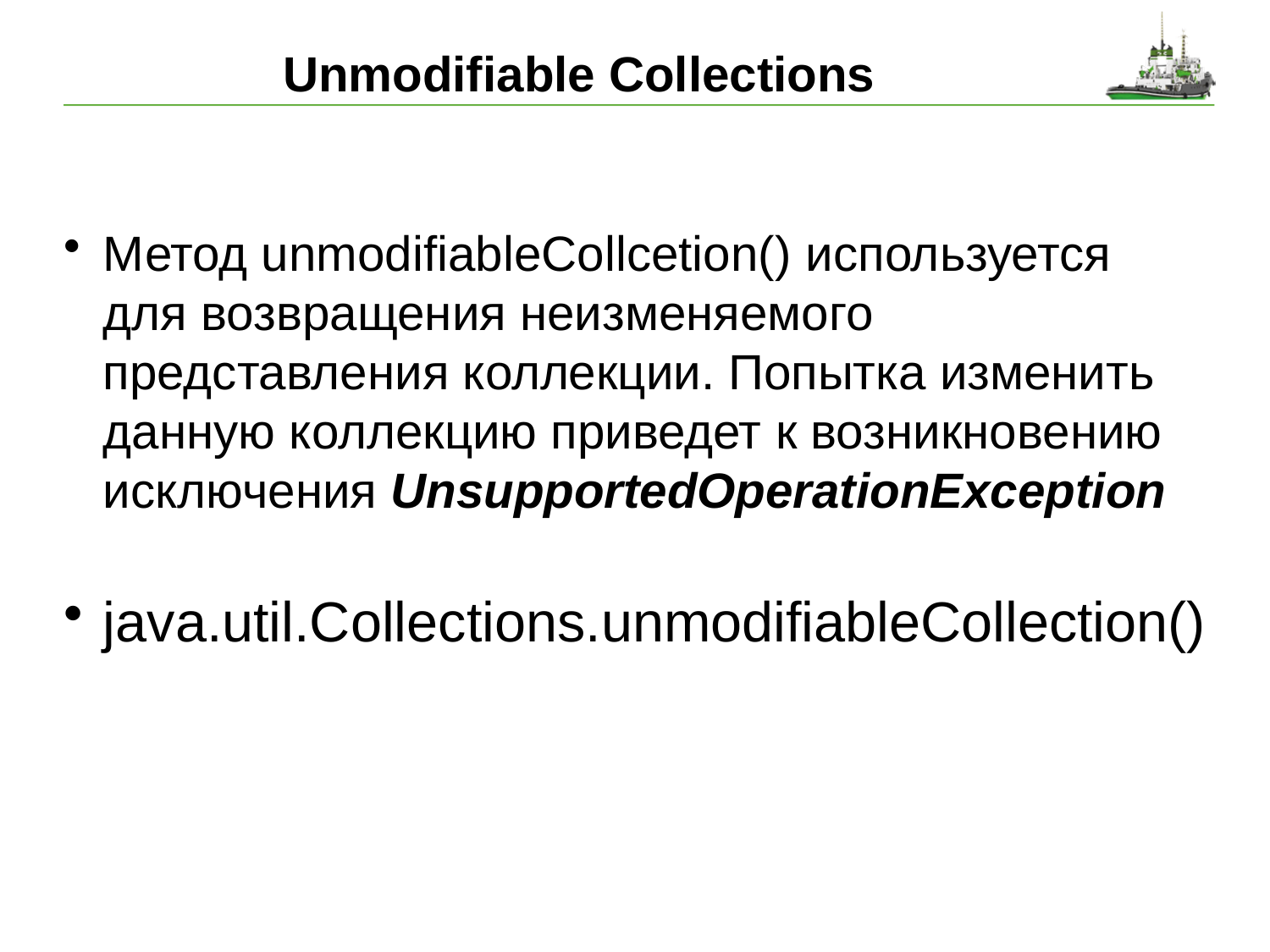

# Unmodifiable Collections
Метод unmodifiableCollcetion() используется для возвращения неизменяемого представления коллекции. Попытка изменить данную коллекцию приведет к возникновению исключения UnsupportedOperationException

java.util.Collections.unmodifiableCollection()